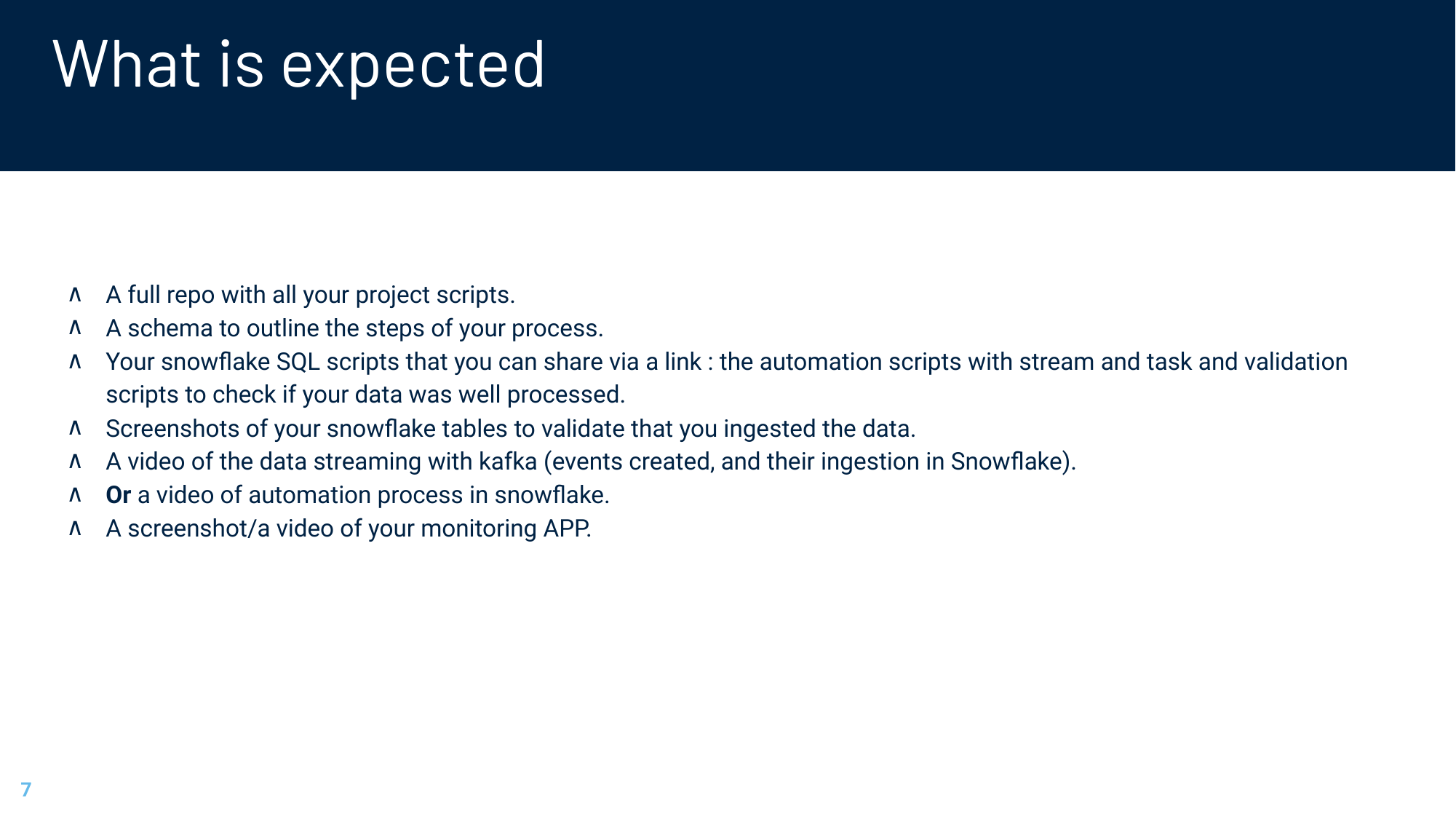

# What is expected
A full repo with all your project scripts.
A schema to outline the steps of your process.
Your snowflake SQL scripts that you can share via a link : the automation scripts with stream and task and validation scripts to check if your data was well processed.
Screenshots of your snowflake tables to validate that you ingested the data.
A video of the data streaming with kafka (events created, and their ingestion in Snowflake).
Or a video of automation process in snowflake.
A screenshot/a video of your monitoring APP.